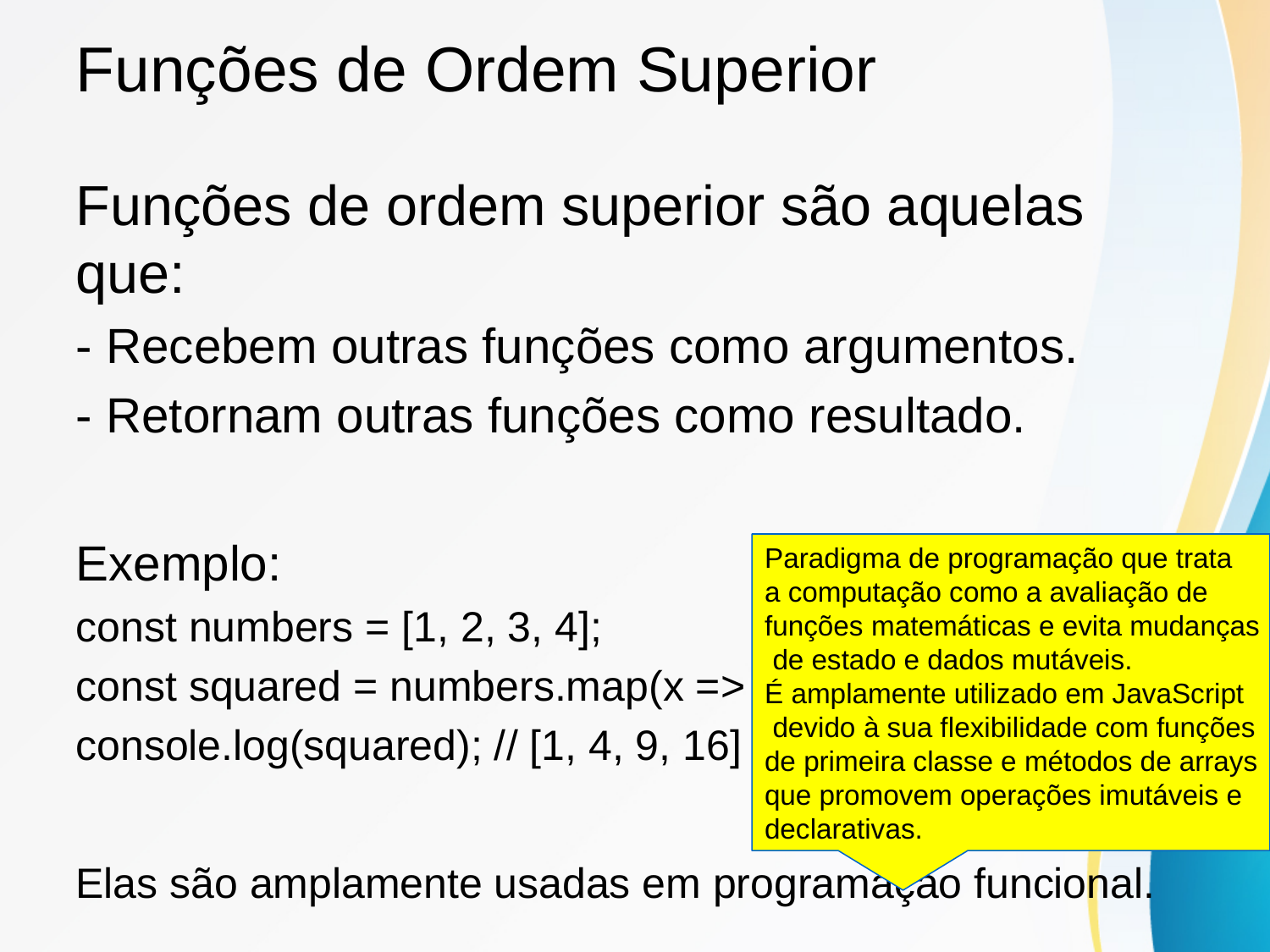

# Funções de Ordem Superior
Funções de ordem superior são aquelas que:
- Recebem outras funções como argumentos.
- Retornam outras funções como resultado.

Exemplo:
const numbers = [1, 2, 3, 4];
const squared = numbers.map(x => x * x);
console.log(squared); // [1, 4, 9, 16]

Elas são amplamente usadas em programação funcional.
Paradigma de programação que trata
a computação como a avaliação de
funções matemáticas e evita mudanças
 de estado e dados mutáveis.
É amplamente utilizado em JavaScript
 devido à sua flexibilidade com funções
de primeira classe e métodos de arrays
que promovem operações imutáveis e
declarativas.